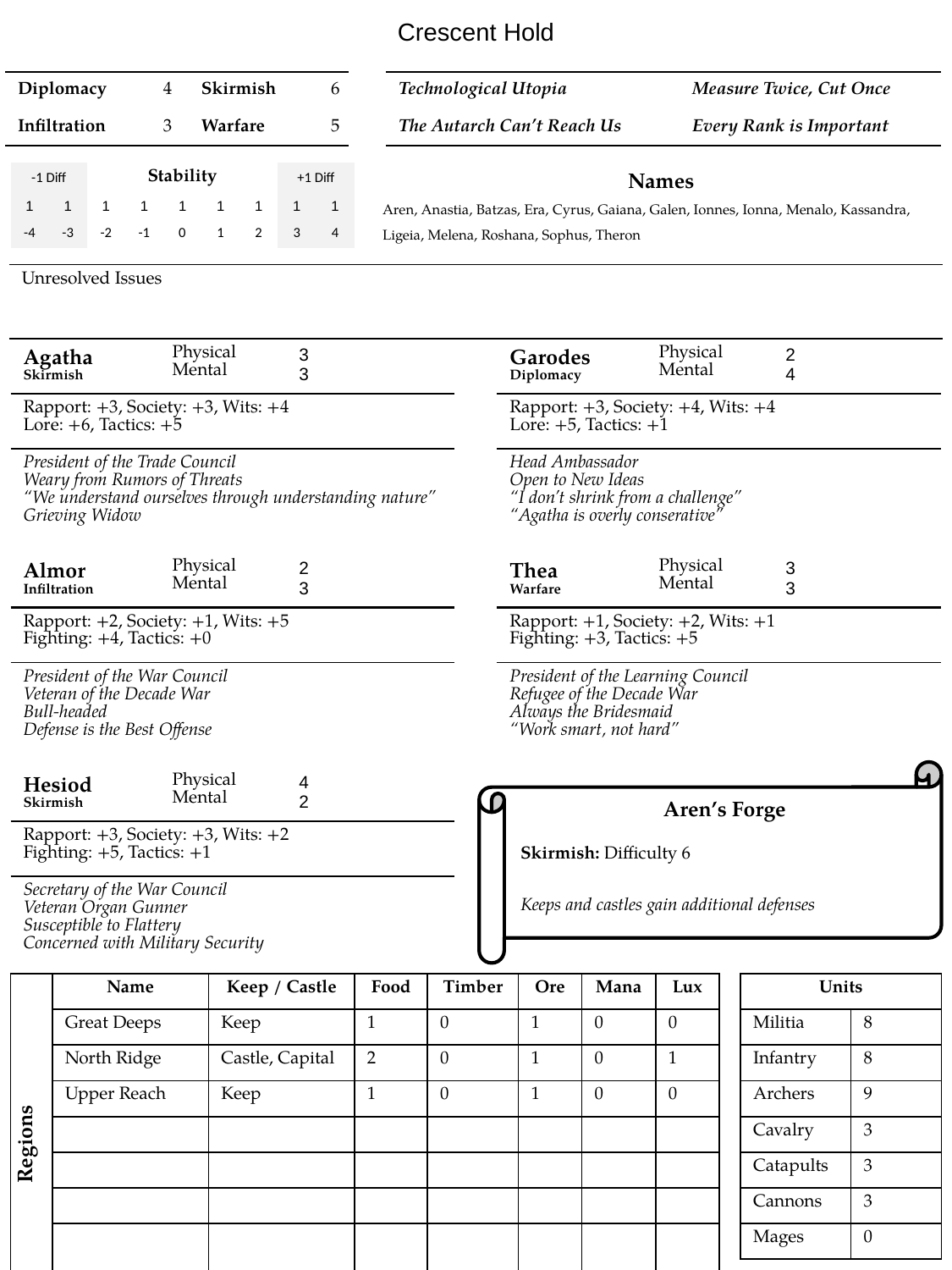

Crescent Hold
| Diplomacy | 4 | Skirmish | 6 |
| --- | --- | --- | --- |
| Infiltration | 3 | Warfare | 5 |
| Technological Utopia | Measure Twice, Cut Once |
| --- | --- |
| The Autarch Can’t Reach Us | Every Rank is Important |
Names
Aren, Anastia, Batzas, Era, Cyrus, Gaiana, Galen, Ionnes, Ionna, Menalo, Kassandra, Ligeia, Melena, Roshana, Sophus, Theron
| -1 Diff |  | Stability |  |  |  |  | +1 Diff |  |
| --- | --- | --- | --- | --- | --- | --- | --- | --- |
| 1 | 1 | 1 | 1 | 1 | 1 | 1 | 1 | 1 |
| -4 | -3 | -2 | -1 | 0 | 1 | 2 | 3 | 4 |
| Unresolved Issues |
| --- |
| Agatha Skirmish | Physical Mental | 3 3 |
| --- | --- | --- |
| Rapport: +3, Society: +3, Wits: +4 Lore: +6, Tactics: +5 |  |  |
| President of the Trade Council Weary from Rumors of Threats “We understand ourselves through understanding nature” Grieving Widow |  |  |
| Garodes Diplomacy | Physical Mental | 2 4 |
| --- | --- | --- |
| Rapport: +3, Society: +4, Wits: +4 Lore: +5, Tactics: +1 |  |  |
| Head Ambassador Open to New Ideas “I don’t shrink from a challenge” “Agatha is overly conserative” |  |  |
| Almor Infiltration | Physical Mental | 2 3 |
| --- | --- | --- |
| Rapport: +2, Society: +1, Wits: +5 Fighting: +4, Tactics: +0 |  |  |
| President of the War Council Veteran of the Decade War Bull-headed Defense is the Best Offense |  |  |
| Thea Warfare | Physical Mental | 3 3 |
| --- | --- | --- |
| Rapport: +1, Society: +2, Wits: +1 Fighting: +3, Tactics: +5 |  |  |
| President of the Learning Council Refugee of the Decade War Always the Bridesmaid “Work smart, not hard” |  |  |

| Hesiod Skirmish | Physical Mental | 4 2 |
| --- | --- | --- |
| Rapport: +3, Society: +3, Wits: +2 Fighting: +5, Tactics: +1 |  |  |
| Secretary of the War Council Veteran Organ Gunner Susceptible to Flattery Concerned with Military Security |  |  |
| Aren’s Forge |
| --- |
| Skirmish: Difficulty 6 |
| Keeps and castles gain additional defenses |
| Regions | Name | Keep / Castle | Food | Timber | Ore | Mana | Lux |
| --- | --- | --- | --- | --- | --- | --- | --- |
|  | Great Deeps | Keep | 1 | 0 | 1 | 0 | 0 |
|  | North Ridge | Castle, Capital | 2 | 0 | 1 | 0 | 1 |
|  | Upper Reach | Keep | 1 | 0 | 1 | 0 | 0 |
|  |  |  |  |  |  |  |  |
|  |  |  |  |  |  |  |  |
|  |  |  |  |  |  |  |  |
|  |  |  |  |  |  |  |  |
| Units |  |
| --- | --- |
| Militia | 8 |
| Infantry | 8 |
| Archers | 9 |
| Cavalry | 3 |
| Catapults | 3 |
| Cannons | 3 |
| Mages | 0 |